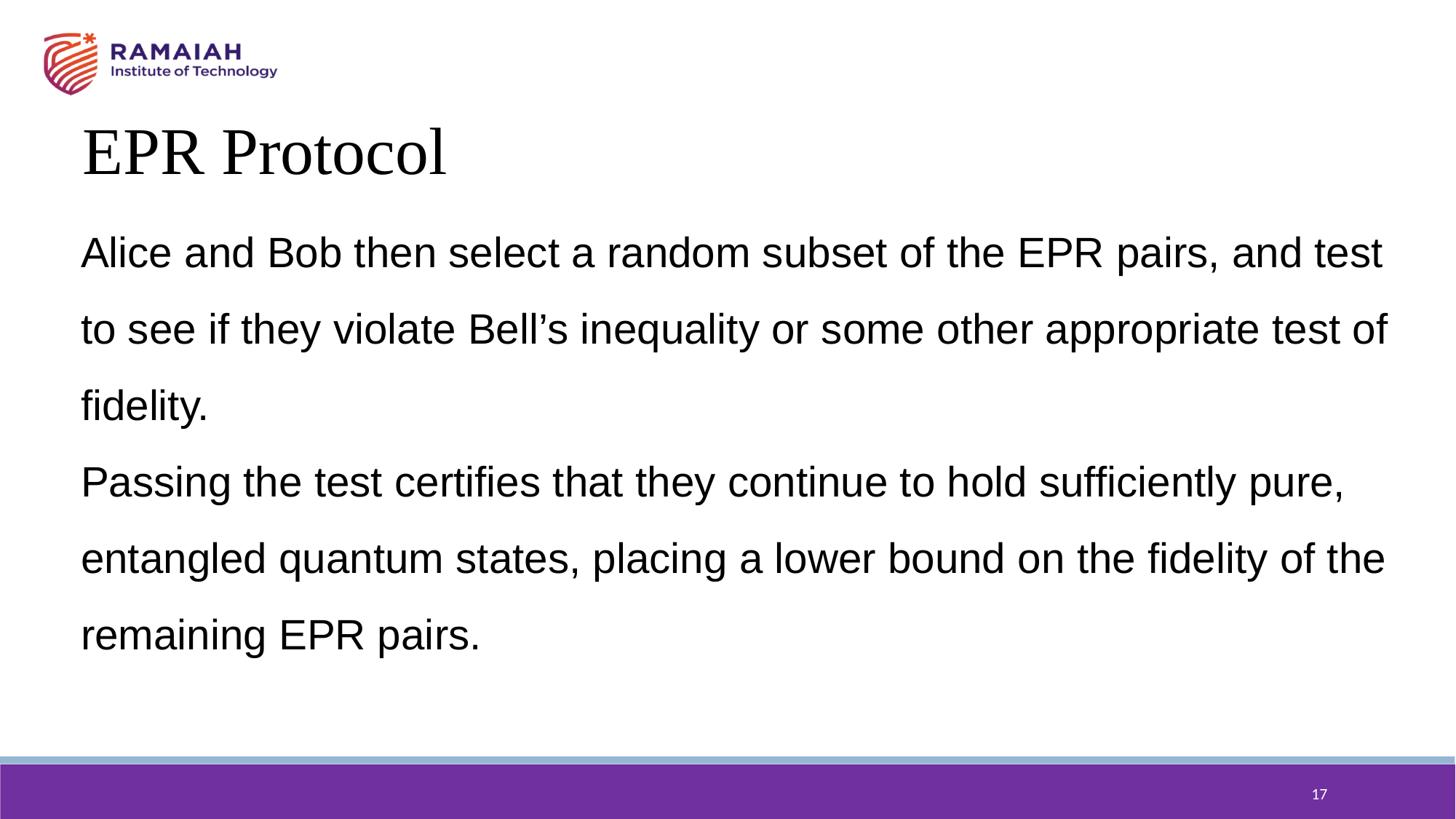

EPR Protocol
Alice and Bob then select a random subset of the EPR pairs, and test to see if they violate Bell’s inequality or some other appropriate test of fidelity.
Passing the test certifies that they continue to hold sufficiently pure, entangled quantum states, placing a lower bound on the fidelity of the remaining EPR pairs.
17